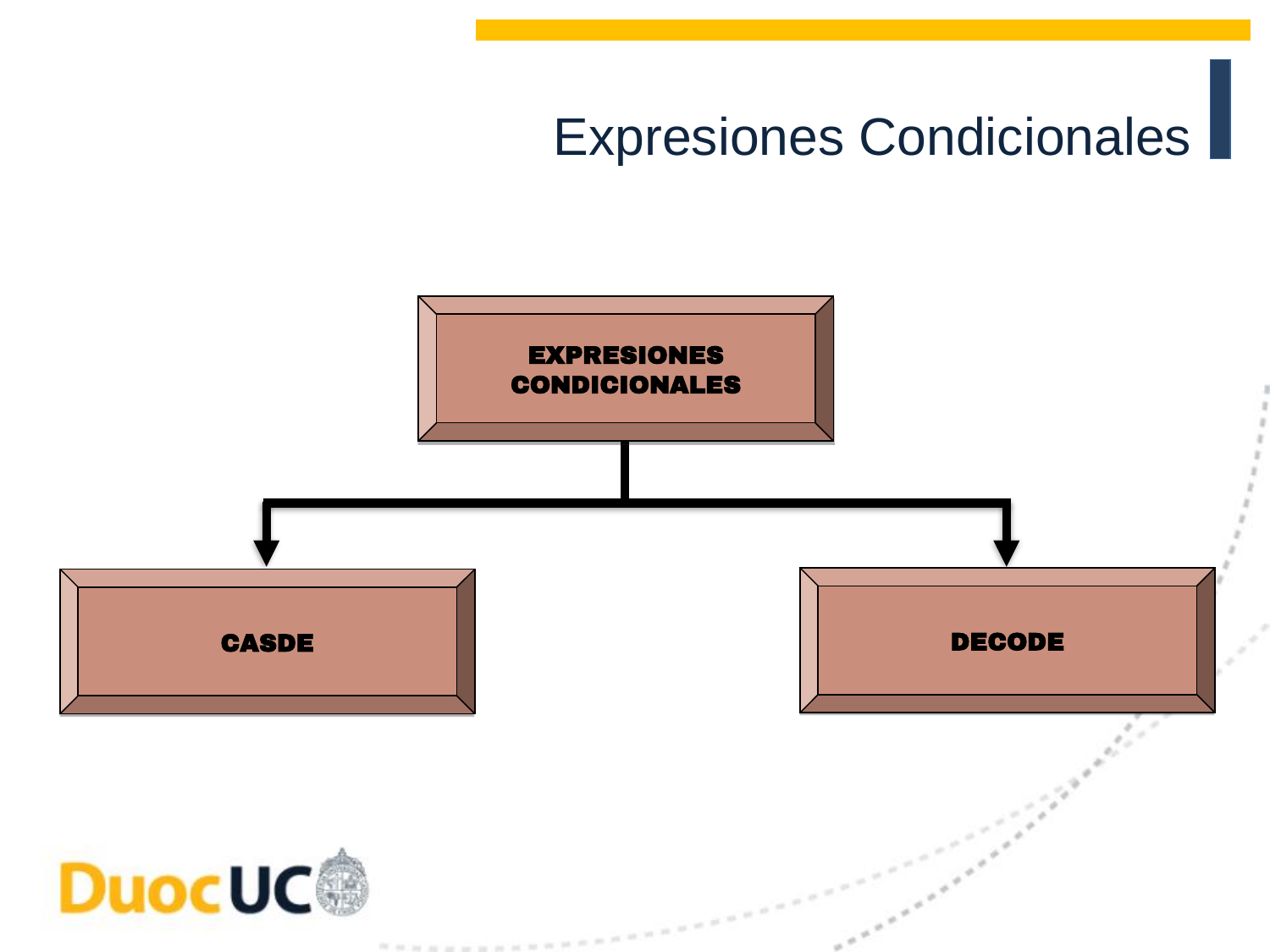

# Expresiones Condicionales
EXPRESIONES
CONDICIONALES
DECODE
CASDE